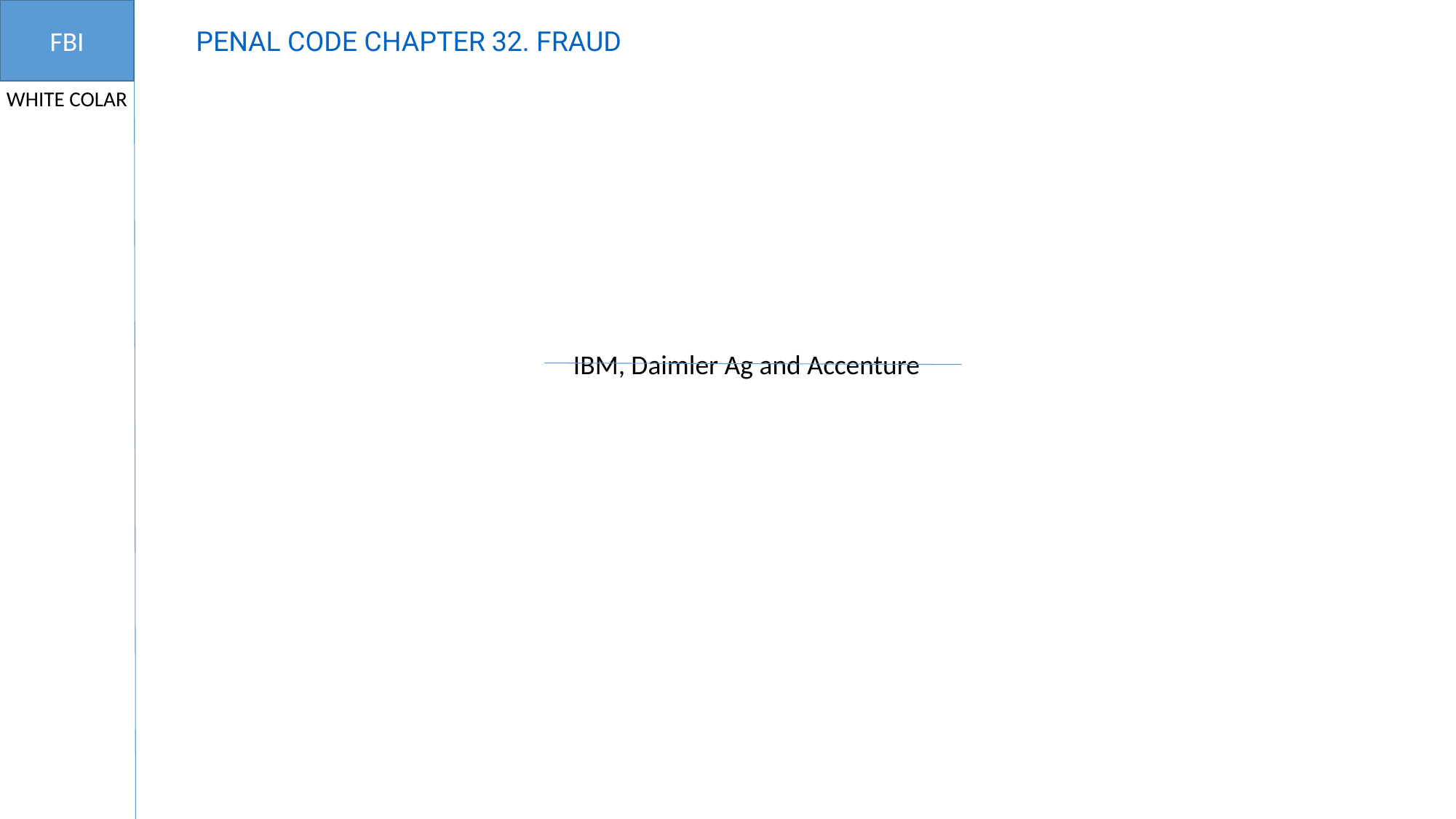

FBI
PENAL CODE CHAPTER 32. FRAUD
WHITE COLAR
IBM, Daimler Ag and Accenture